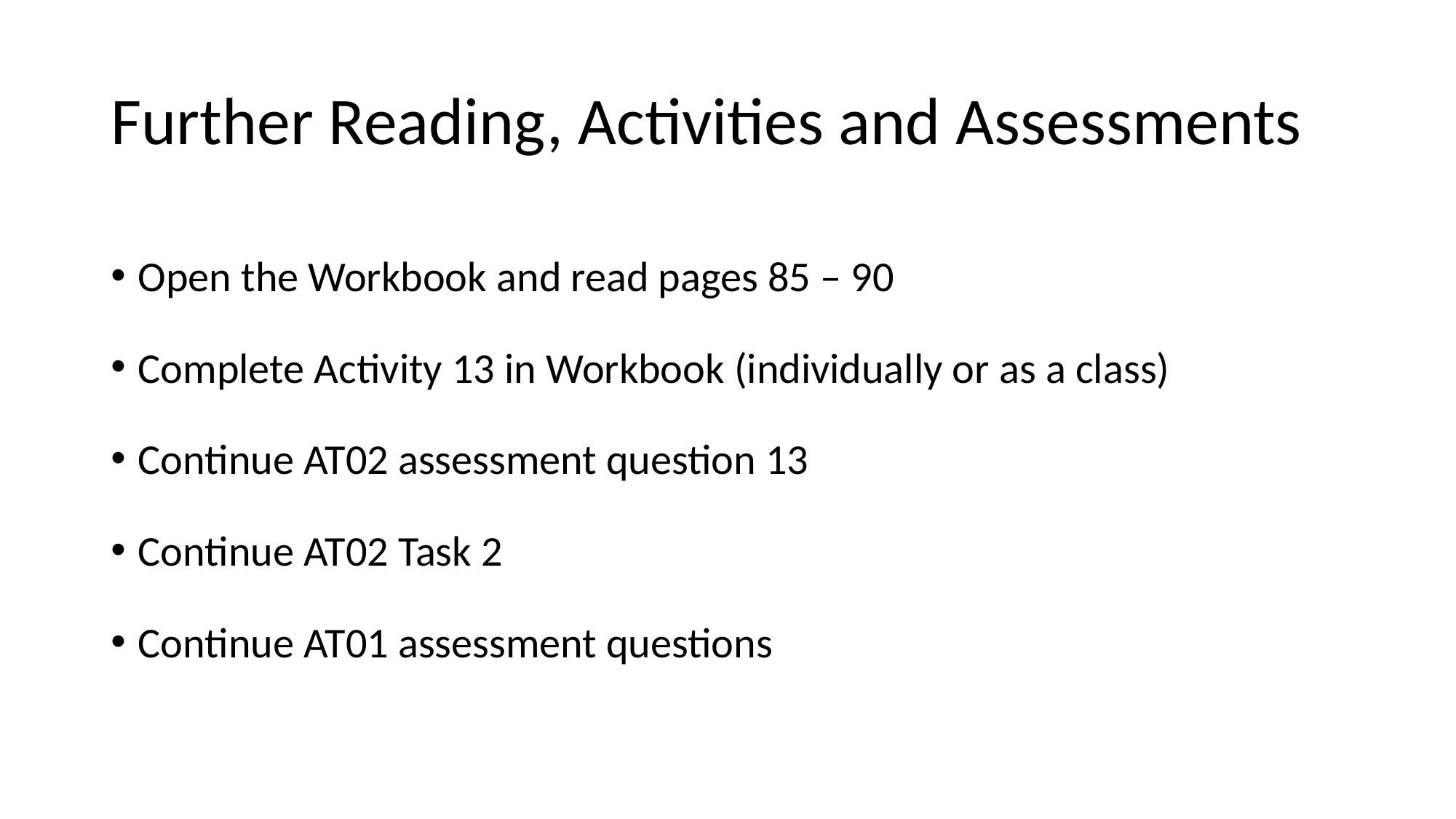

# Further Reading, Activities and Assessments
Open the Workbook and read pages 85 – 90
Complete Activity 13 in Workbook (individually or as a class)
Continue AT02 assessment question 13
Continue AT02 Task 2
Continue AT01 assessment questions